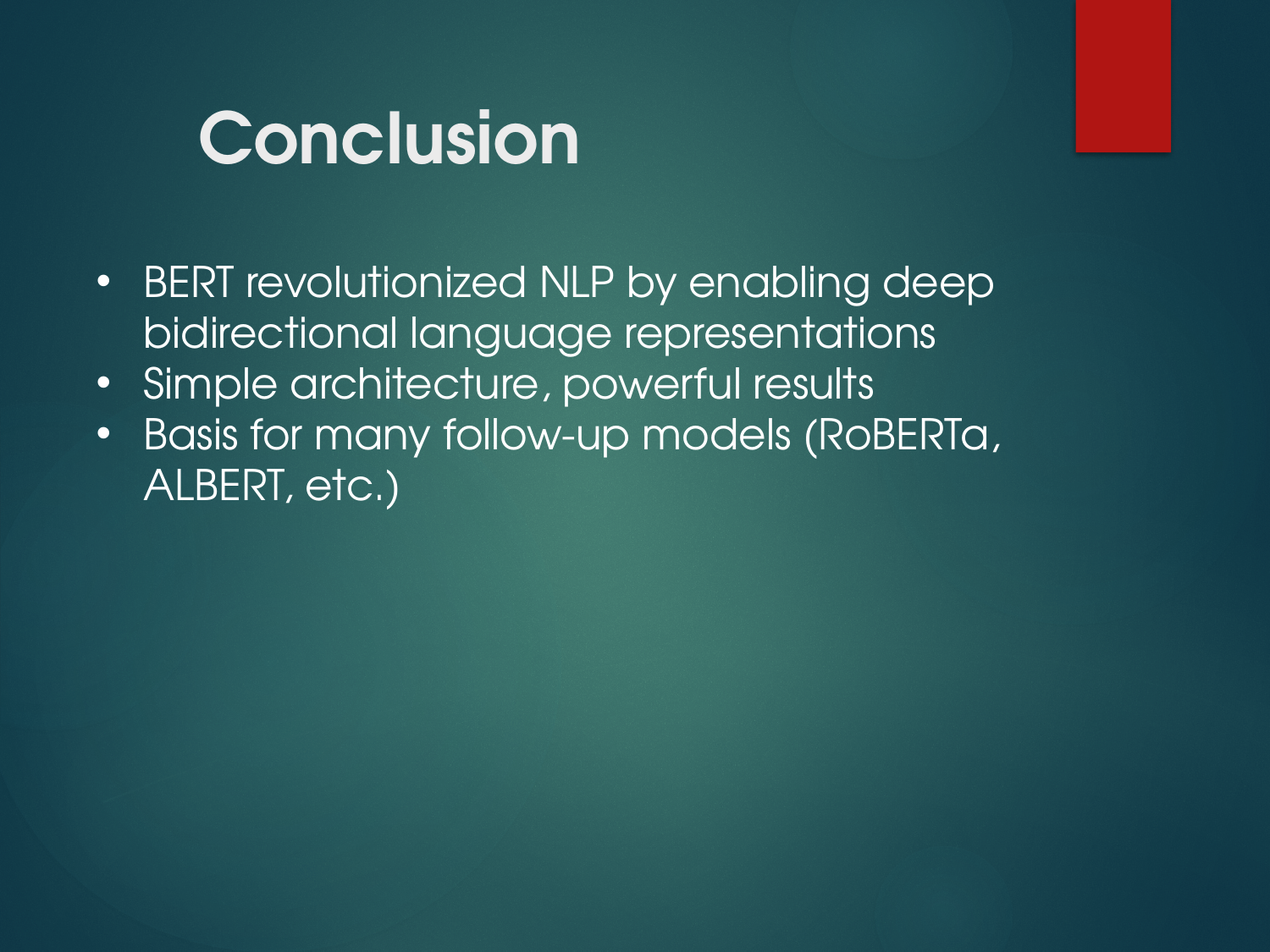

# Conclusion
BERT revolutionized NLP by enabling deep bidirectional language representations
Simple architecture, powerful results
Basis for many follow-up models (RoBERTa, ALBERT, etc.)